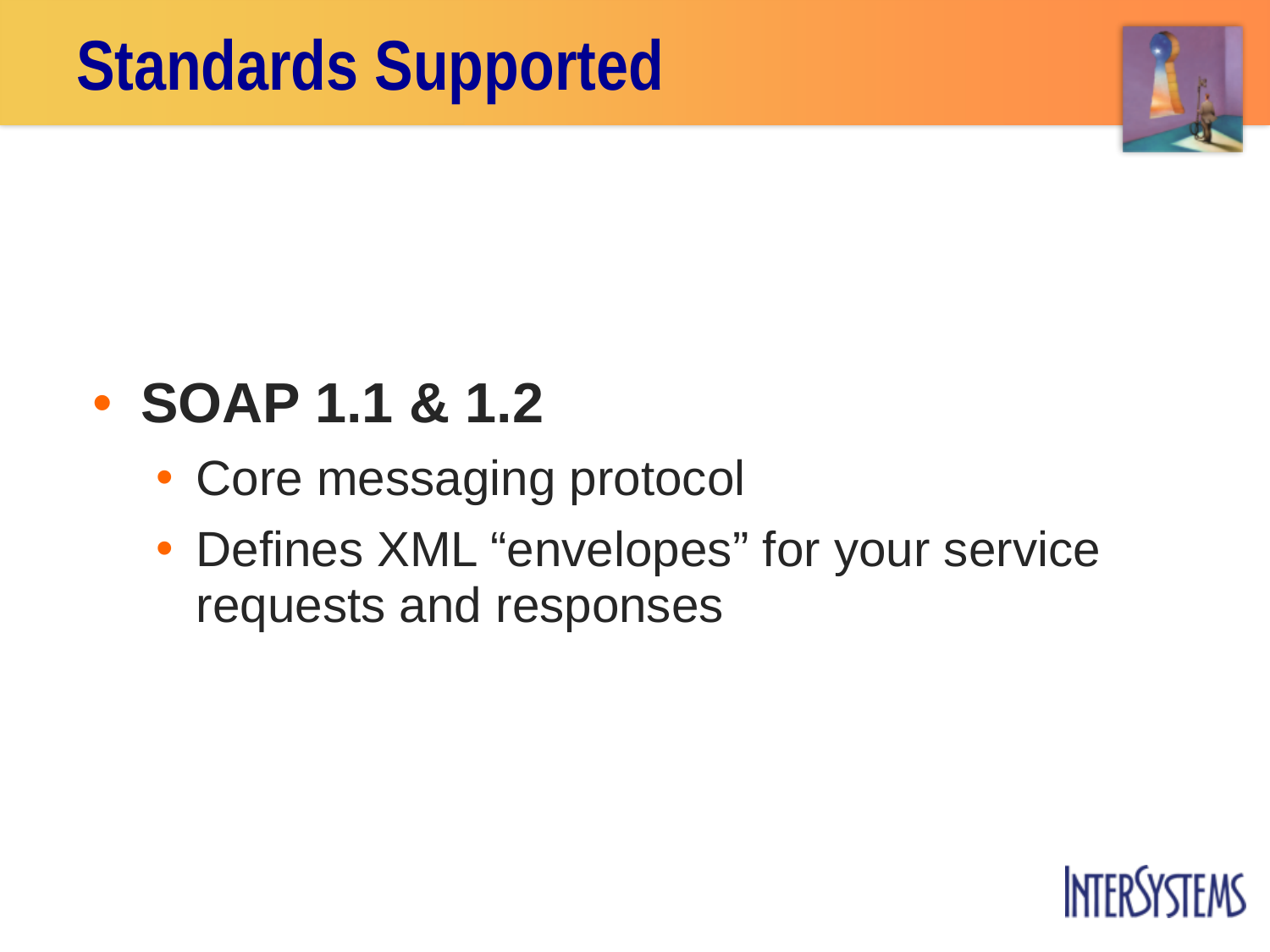

# Standards Supported

SOAP 1.1 & 1.2
Core messaging protocol
Defines XML “envelopes” for your service requests and responses